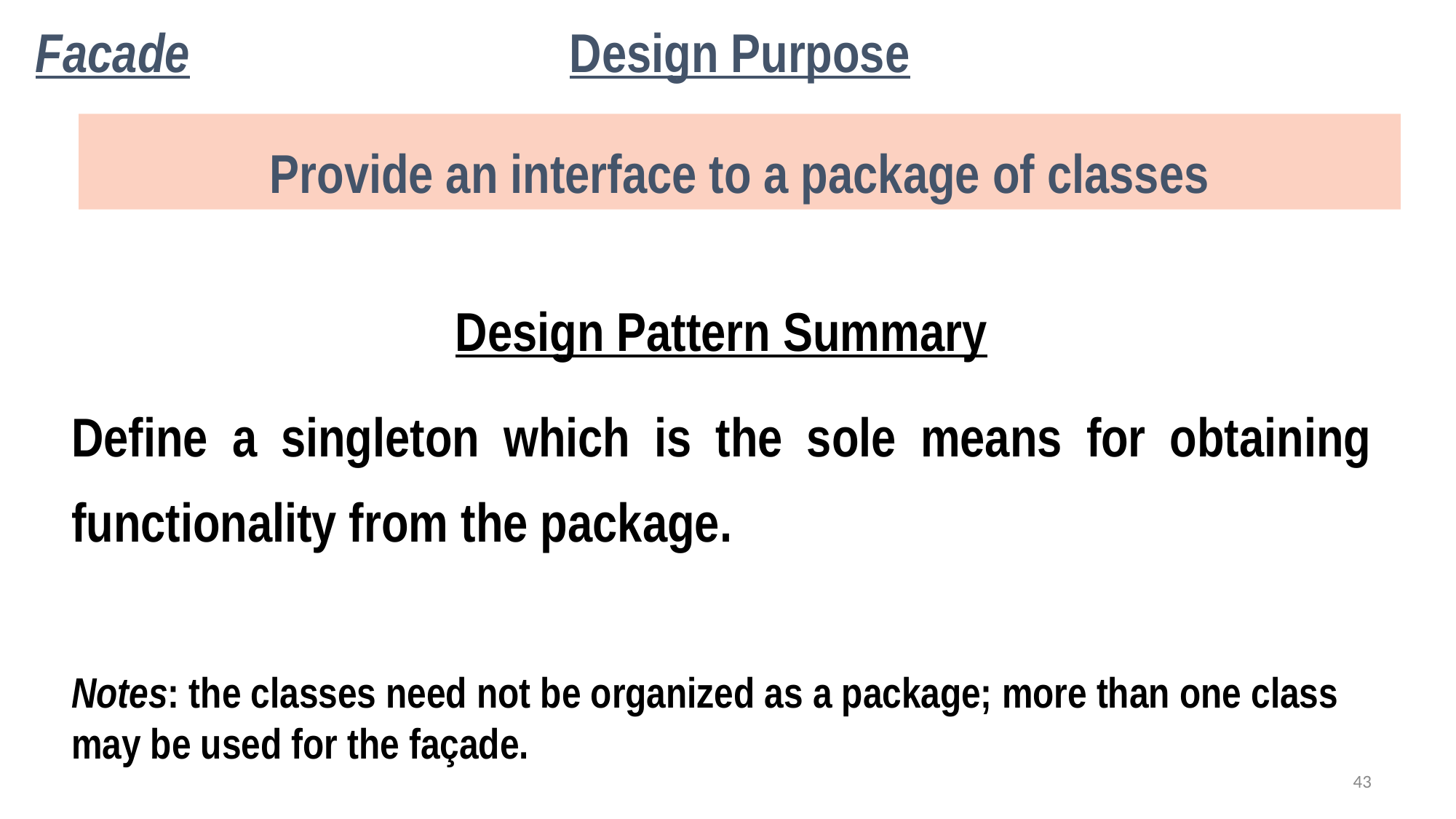

Design Purpose
Facade
Provide an interface to a package of classes
Design Pattern Summary
Define a singleton which is the sole means for obtaining functionality from the package.
Notes: the classes need not be organized as a package; more than one class may be used for the façade.
43